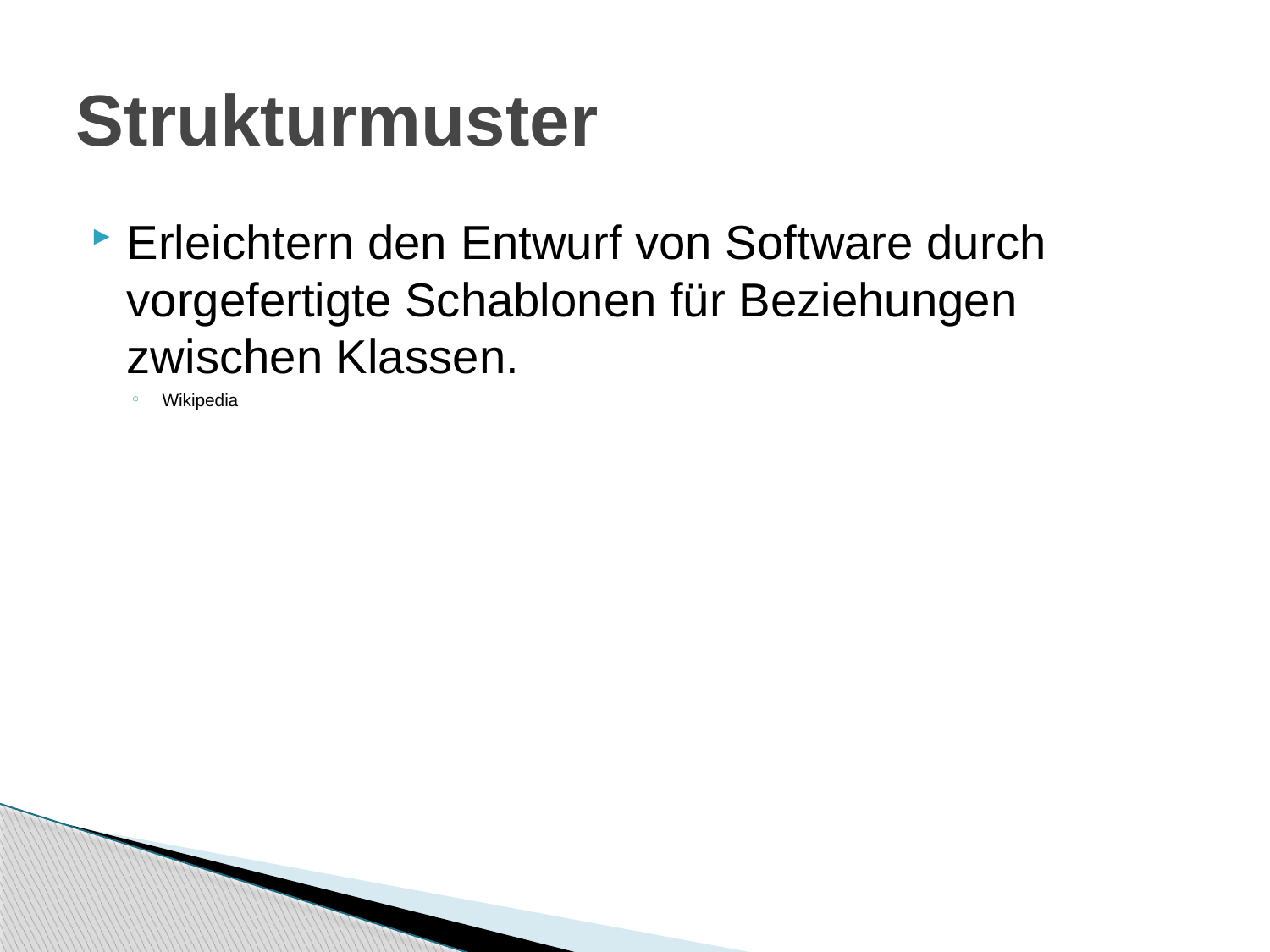

# Strukturmuster
Erleichtern den Entwurf von Software durch vorgefertigte Schablonen für Beziehungen zwischen Klassen.
Wikipedia